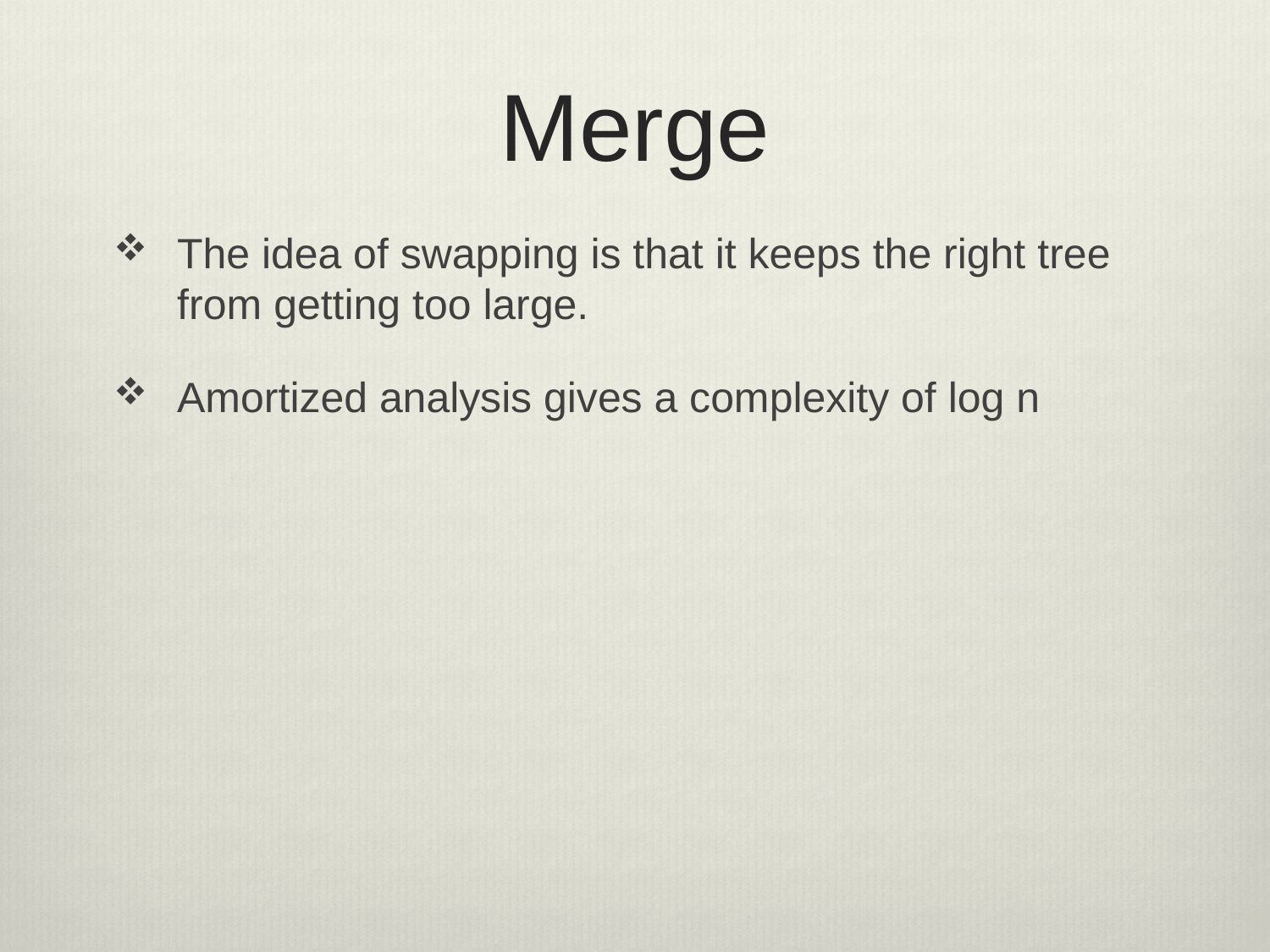

# Merge
The idea of swapping is that it keeps the right tree from getting too large.
Amortized analysis gives a complexity of log n